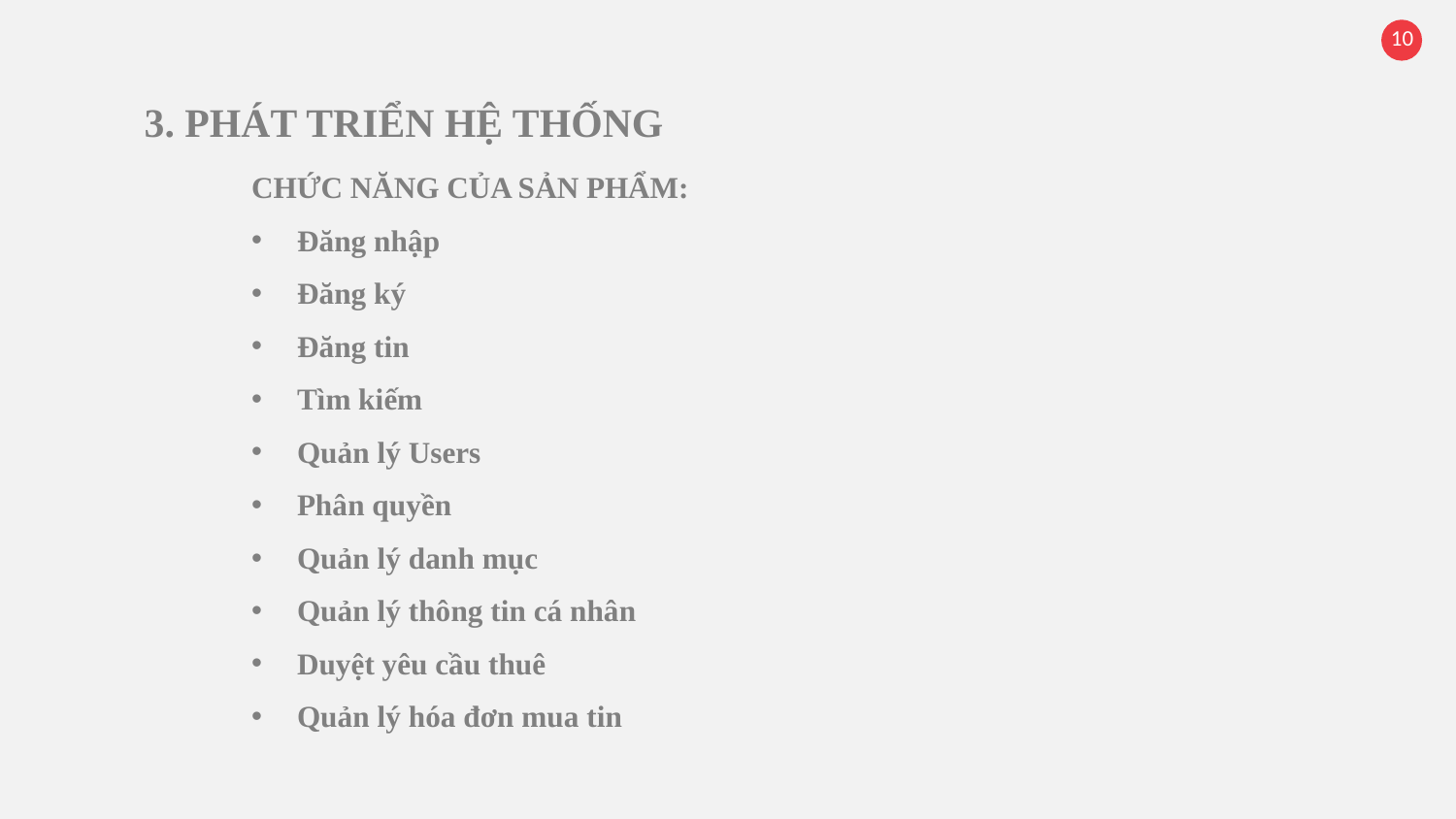

3. PHÁT TRIỂN HỆ THỐNG
CHỨC NĂNG CỦA SẢN PHẨM:
Đăng nhập
Đăng ký
Đăng tin
Tìm kiếm
Quản lý Users
Phân quyền
Quản lý danh mục
Quản lý thông tin cá nhân
Duyệt yêu cầu thuê
Quản lý hóa đơn mua tin